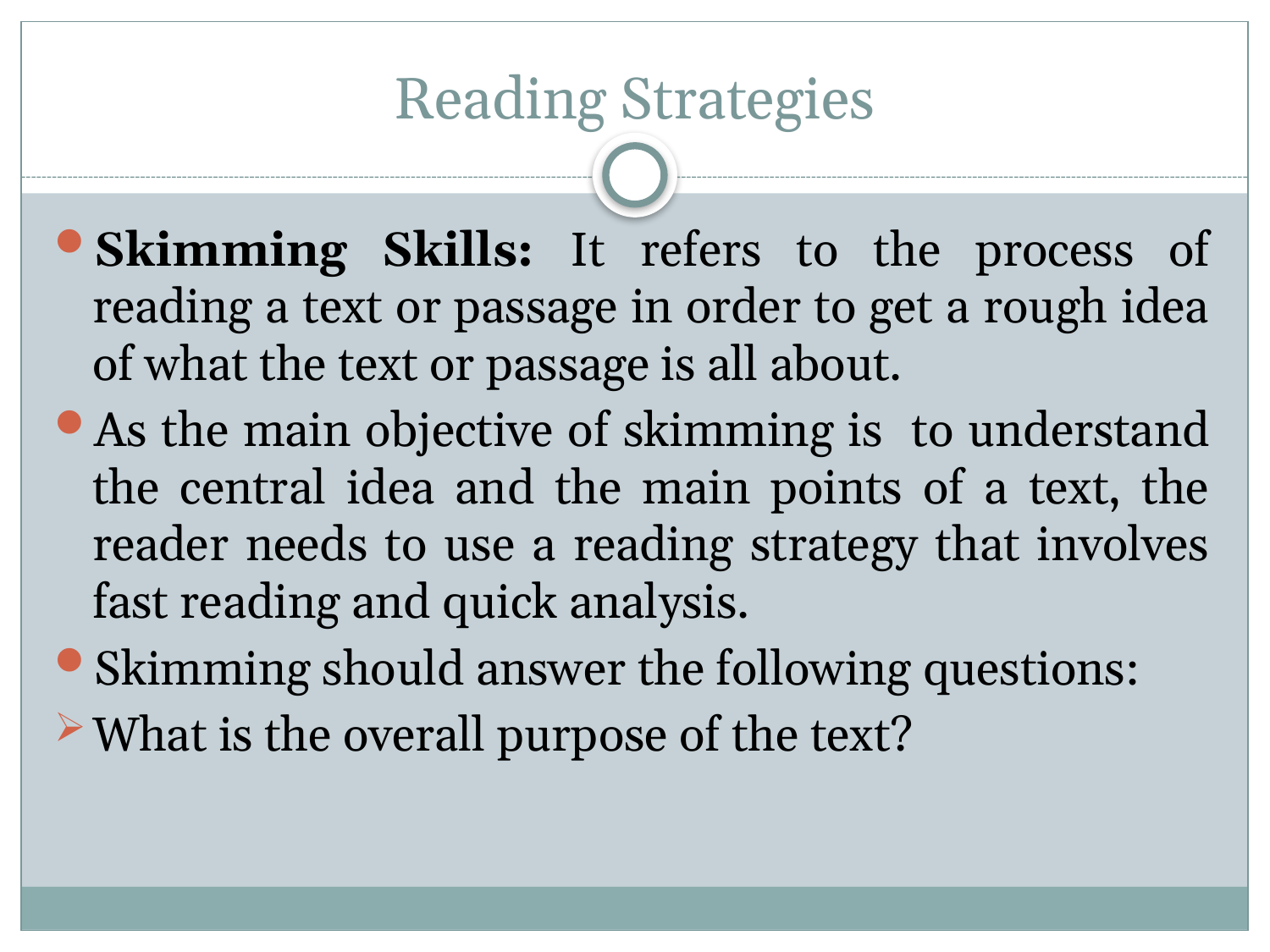

# Reading Strategies
Skimming Skills: It refers to the process of reading a text or passage in order to get a rough idea of what the text or passage is all about.
As the main objective of skimming is  to understand the central idea and the main points of a text, the reader needs to use a reading strategy that involves fast reading and quick analysis.
Skimming should answer the following questions:
What is the overall purpose of the text?